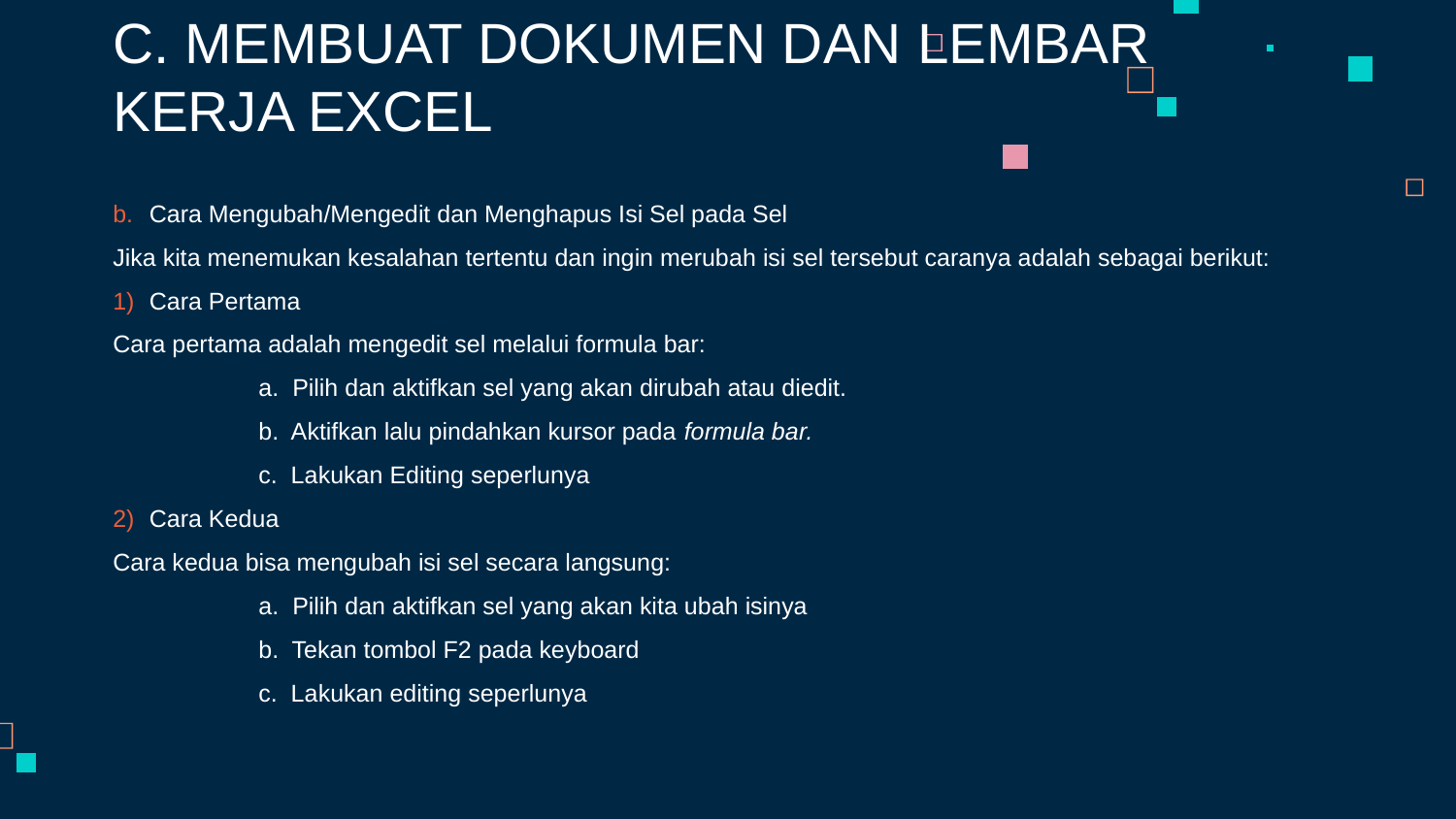

# C. MEMBUAT DOKUMEN DAN LEMBAR KERJA EXCEL
Cara Mengubah/Mengedit dan Menghapus Isi Sel pada Sel
Jika kita menemukan kesalahan tertentu dan ingin merubah isi sel tersebut caranya adalah sebagai berikut:
Cara Pertama
Cara pertama adalah mengedit sel melalui formula bar:
	a.  Pilih dan aktifkan sel yang akan dirubah atau diedit.
	b.  Aktifkan lalu pindahkan kursor pada formula bar.
	c.  Lakukan Editing seperlunya
Cara Kedua
Cara kedua bisa mengubah isi sel secara langsung:
	a.  Pilih dan aktifkan sel yang akan kita ubah isinya
	b.  Tekan tombol F2 pada keyboard
	c.  Lakukan editing seperlunya